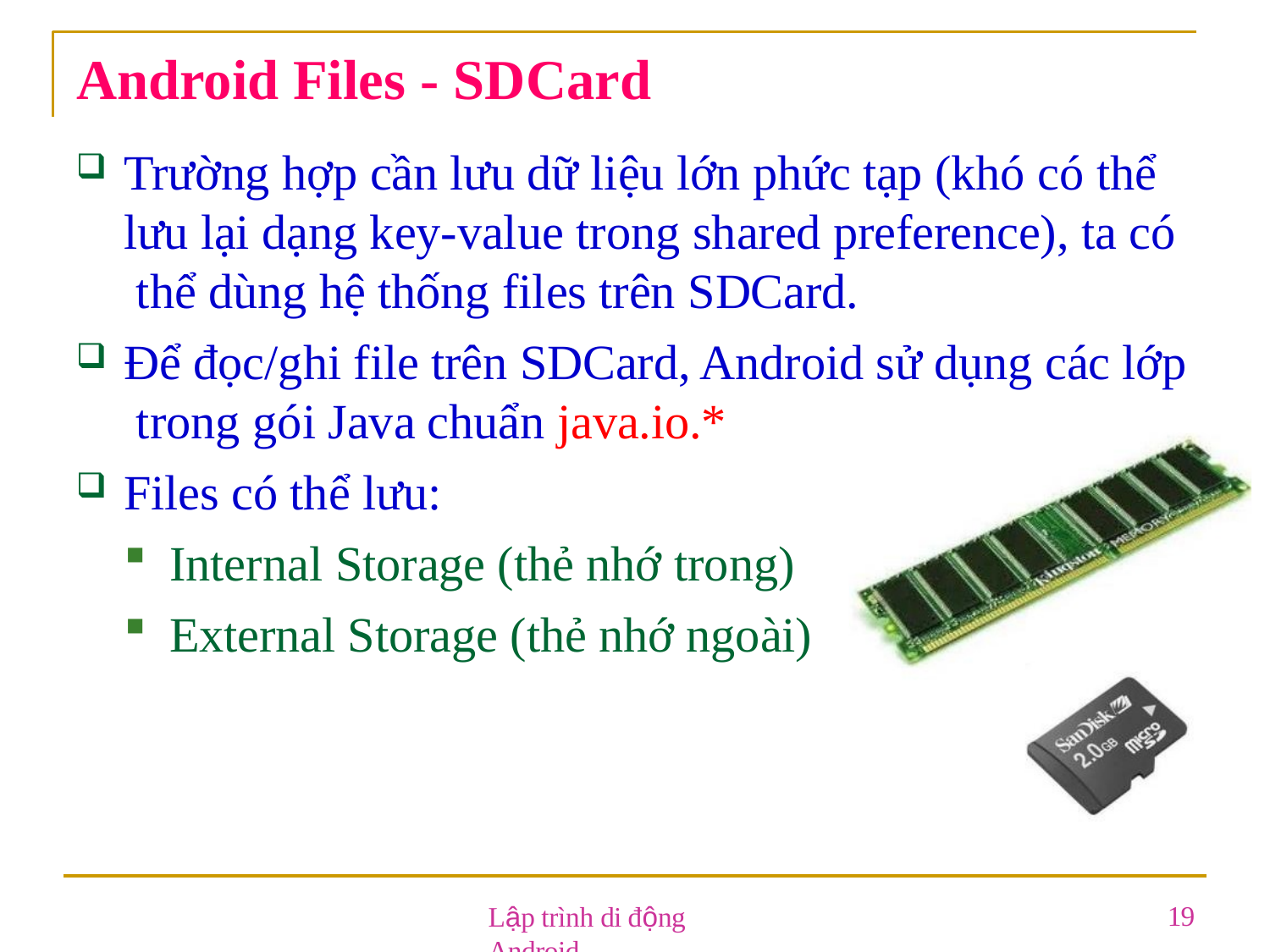

# Android Files - SDCard
Trường hợp cần lưu dữ liệu lớn phức tạp (khó có thể  lưu lại dạng key-value trong shared preference), ta có  thể dùng hệ thống files trên SDCard.
Để đọc/ghi file trên SDCard, Android sử dụng các lớp  trong gói Java chuẩn java.io.*
Files có thể lưu:
Internal Storage (thẻ nhớ trong)
External Storage (thẻ nhớ ngoài)

Lập trình di động Android
19